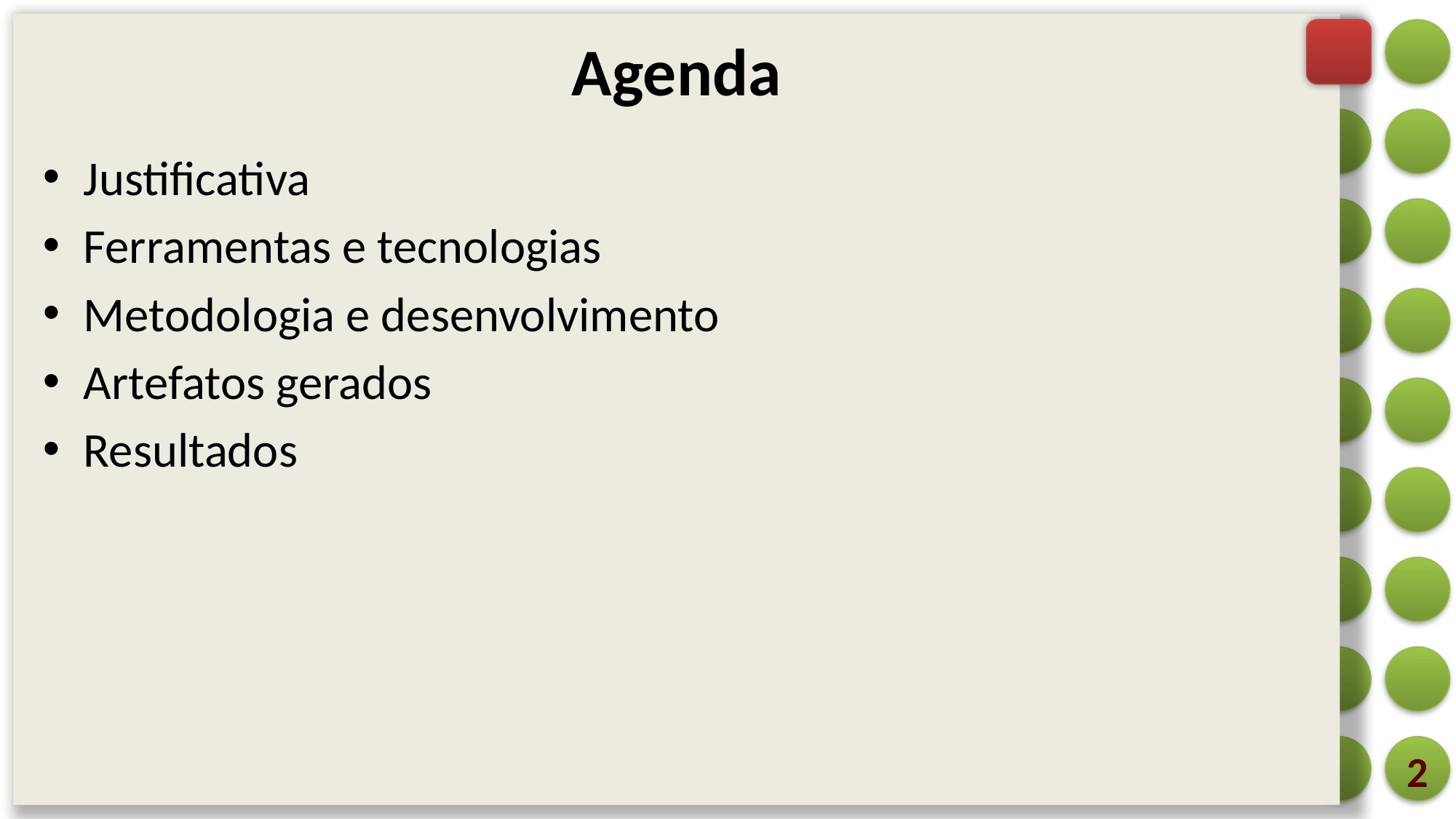

# Agenda
Justificativa
Ferramentas e tecnologias
Metodologia e desenvolvimento
Artefatos gerados
Resultados

2